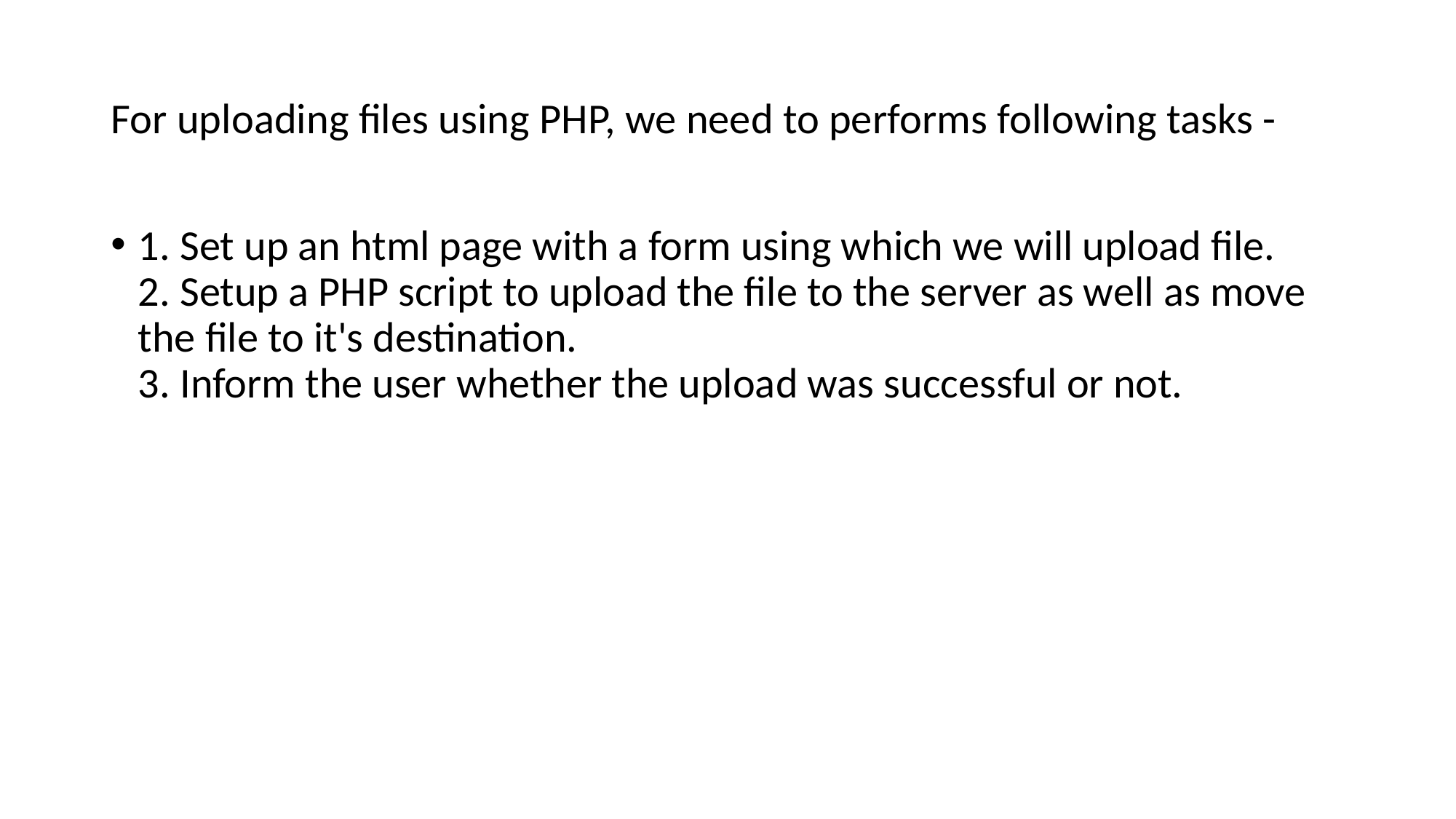

# For uploading files using PHP, we need to performs following tasks -
1. Set up an html page with a form using which we will upload file.
2. Setup a PHP script to upload the file to the server as well as move the file to it's destination.
3. Inform the user whether the upload was successful or not.